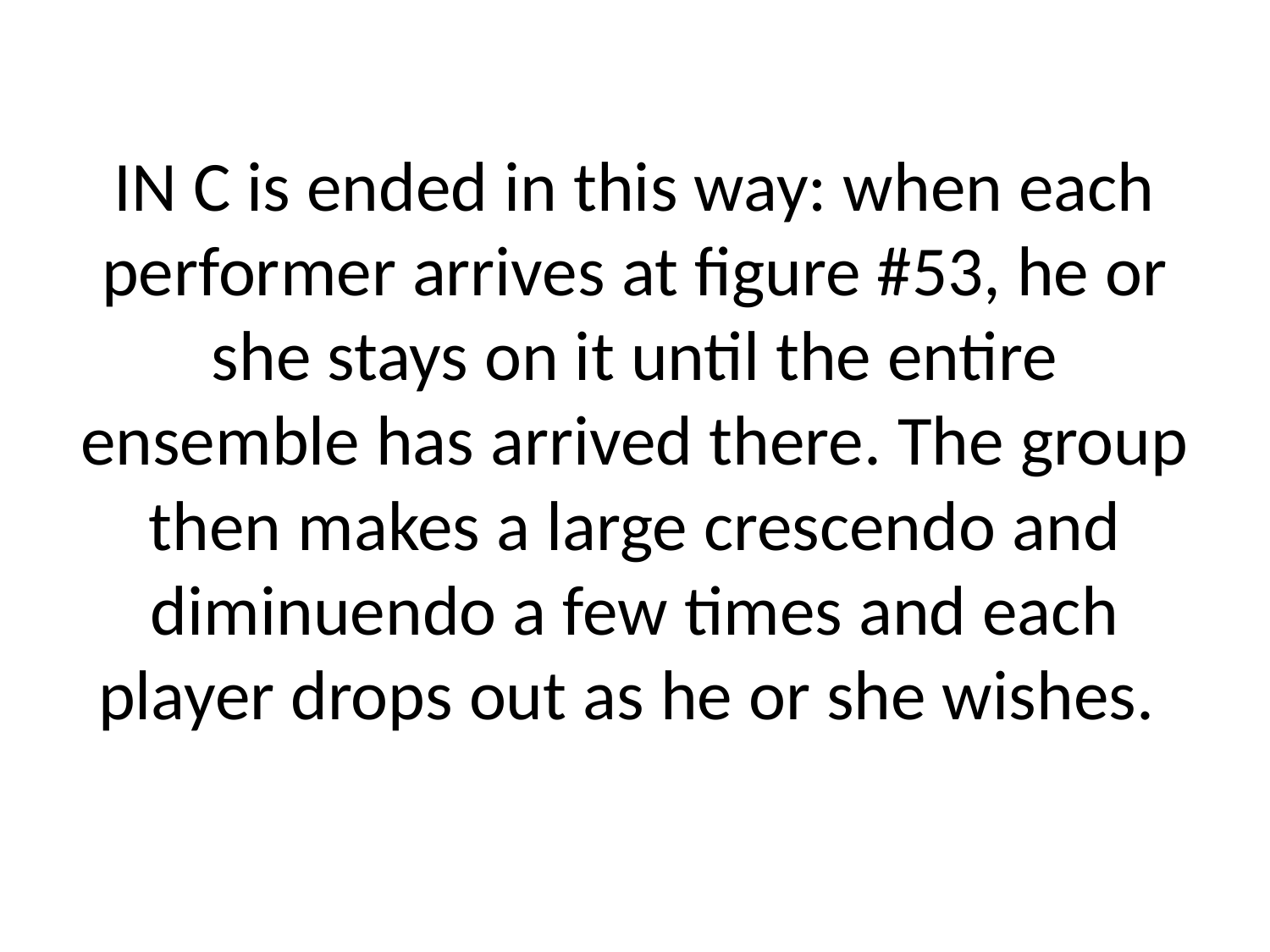

# IN C is ended in this way: when each performer arrives at figure #53, he or she stays on it until the entire ensemble has arrived there. The group then makes a large crescendo and diminuendo a few times and each player drops out as he or she wishes.